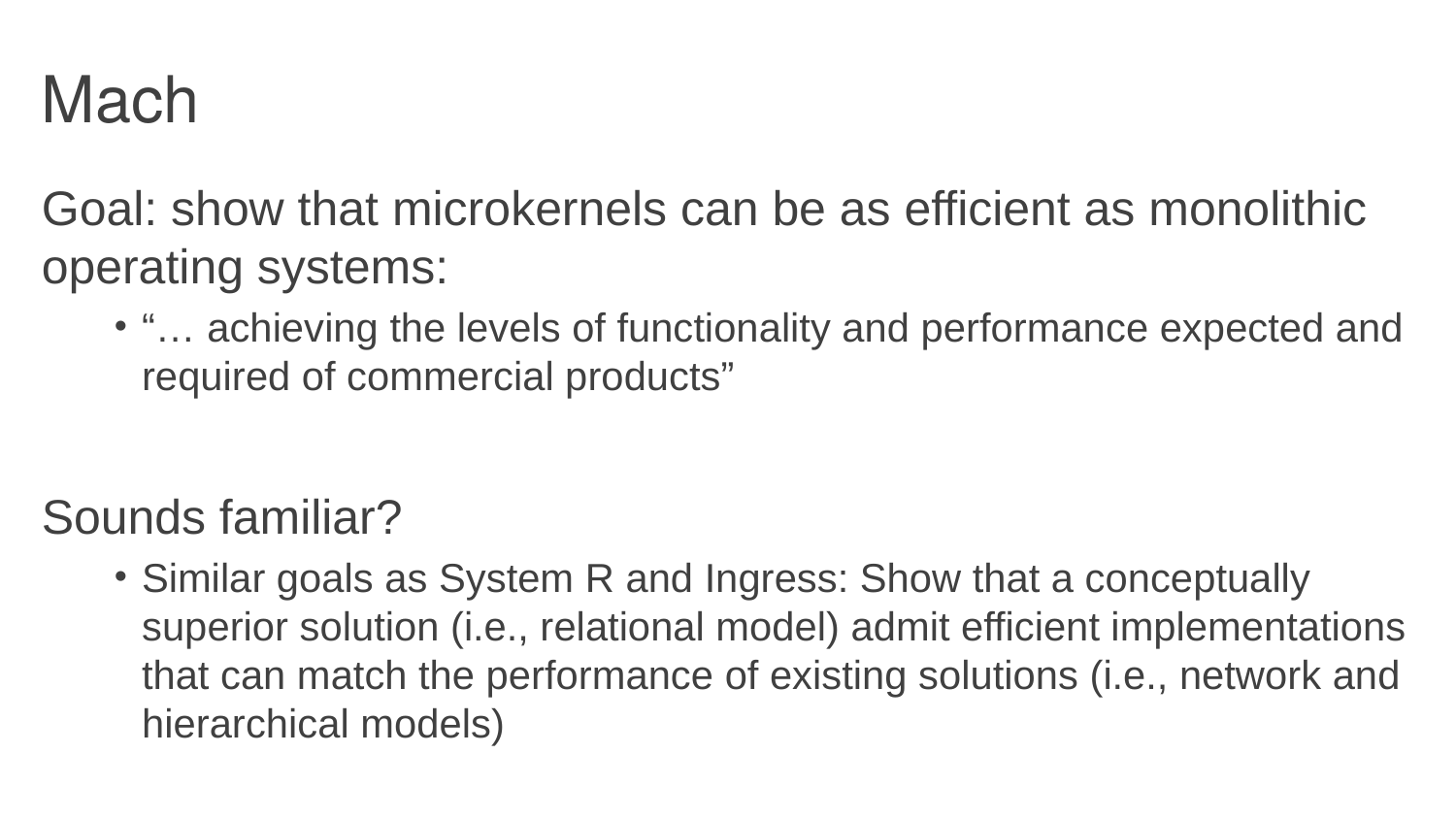

# Mach
Goal: show that microkernels can be as efficient as monolithic operating systems:
“… achieving the levels of functionality and performance expected and required of commercial products”

Sounds familiar?
Similar goals as System R and Ingress: Show that a conceptually superior solution (i.e., relational model) admit efficient implementations that can match the performance of existing solutions (i.e., network and hierarchical models)